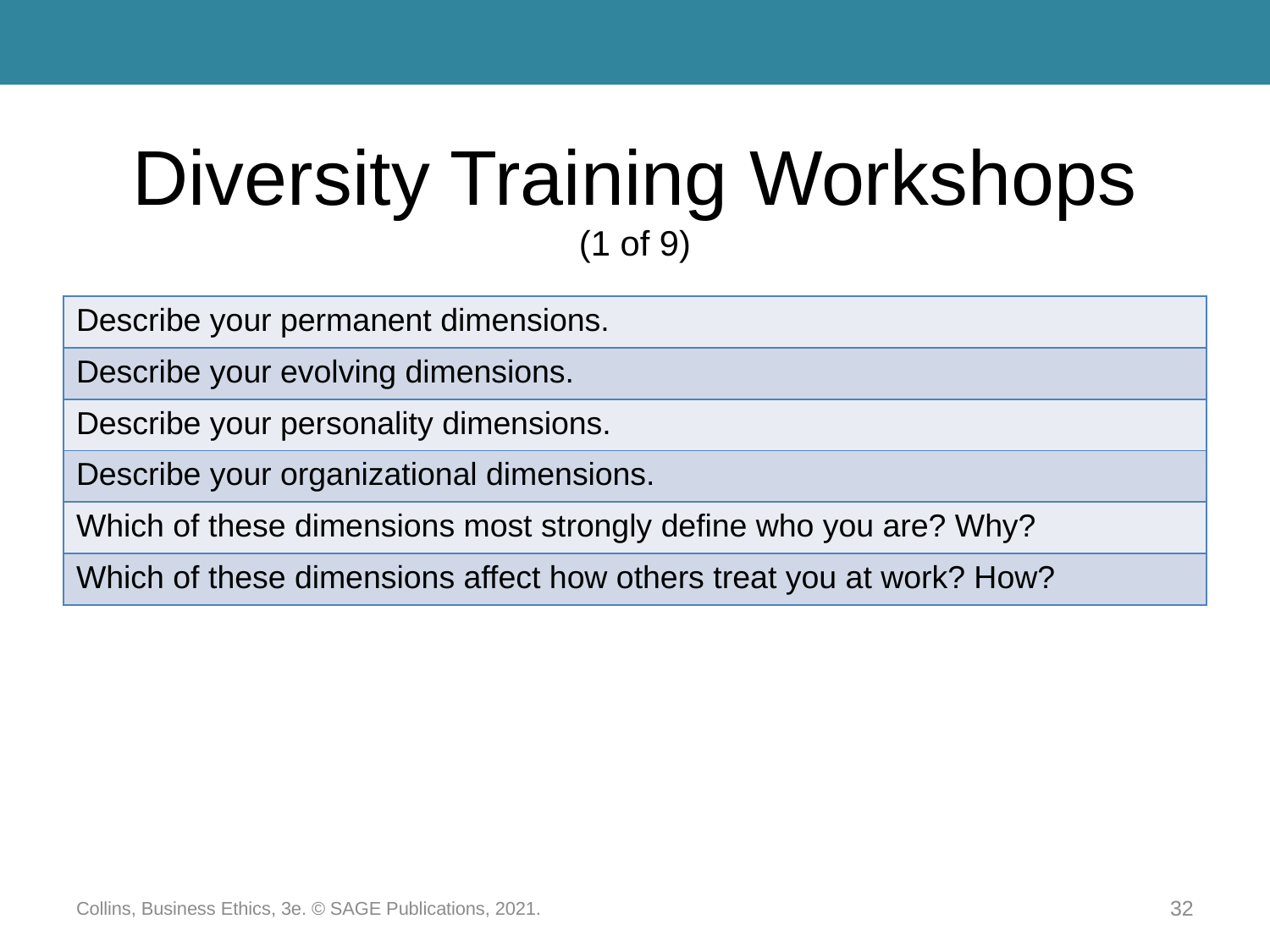

# Diversity Training Workshops (1 of 9)
| Describe your permanent dimensions. |
| --- |
| Describe your evolving dimensions. |
| Describe your personality dimensions. |
| Describe your organizational dimensions. |
| Which of these dimensions most strongly define who you are? Why? |
| Which of these dimensions affect how others treat you at work? How? |
Collins, Business Ethics, 3e. © SAGE Publications, 2021.
32